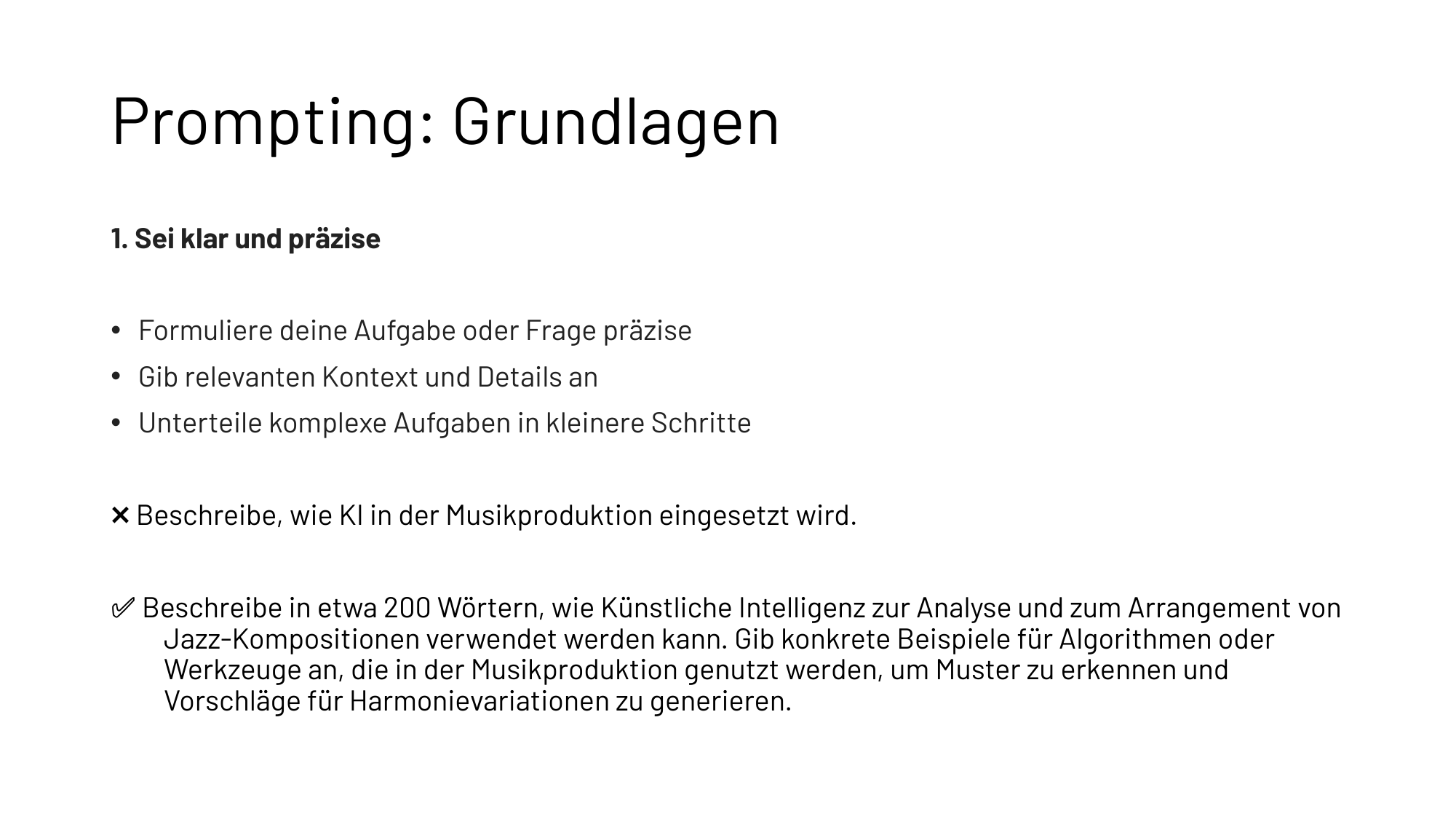

# Prompting: Grundlagen
1. Sei klar und präzise

Formuliere deine Aufgabe oder Frage präzise
Gib relevanten Kontext und Details an
Unterteile komplexe Aufgaben in kleinere Schritte

❌ Beschreibe, wie KI in der Musikproduktion eingesetzt wird.

✅ Beschreibe in etwa 200 Wörtern, wie Künstliche Intelligenz zur Analyse und zum Arrangement von Jazz-Kompositionen verwendet werden kann. Gib konkrete Beispiele für Algorithmen oder Werkzeuge an, die in der Musikproduktion genutzt werden, um Muster zu erkennen und Vorschläge für Harmonievariationen zu generieren.